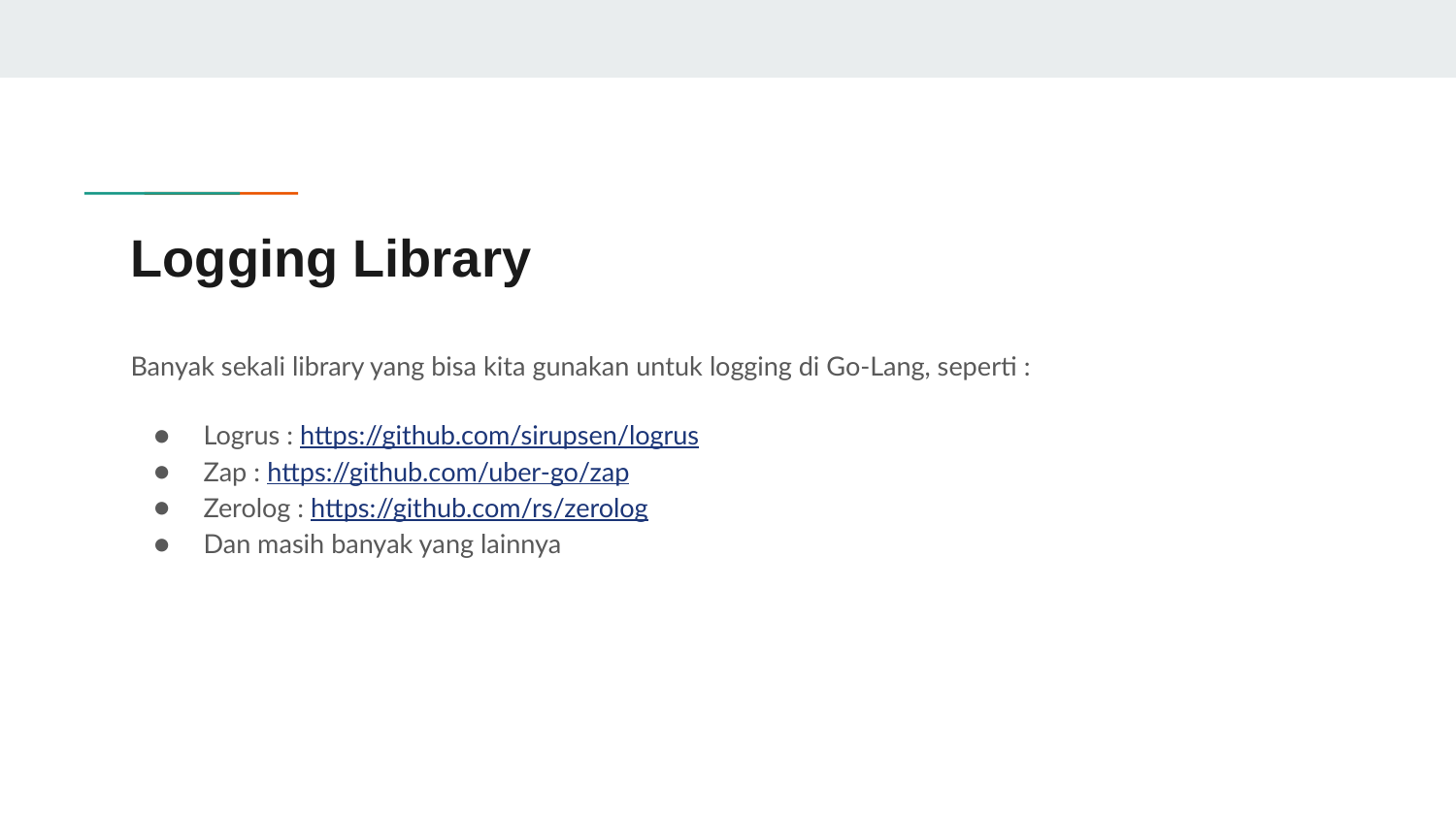

# Logging Library
Banyak sekali library yang bisa kita gunakan untuk logging di Go-Lang, seperti :
Logrus : https://github.com/sirupsen/logrus
Zap : https://github.com/uber-go/zap
Zerolog : https://github.com/rs/zerolog
Dan masih banyak yang lainnya